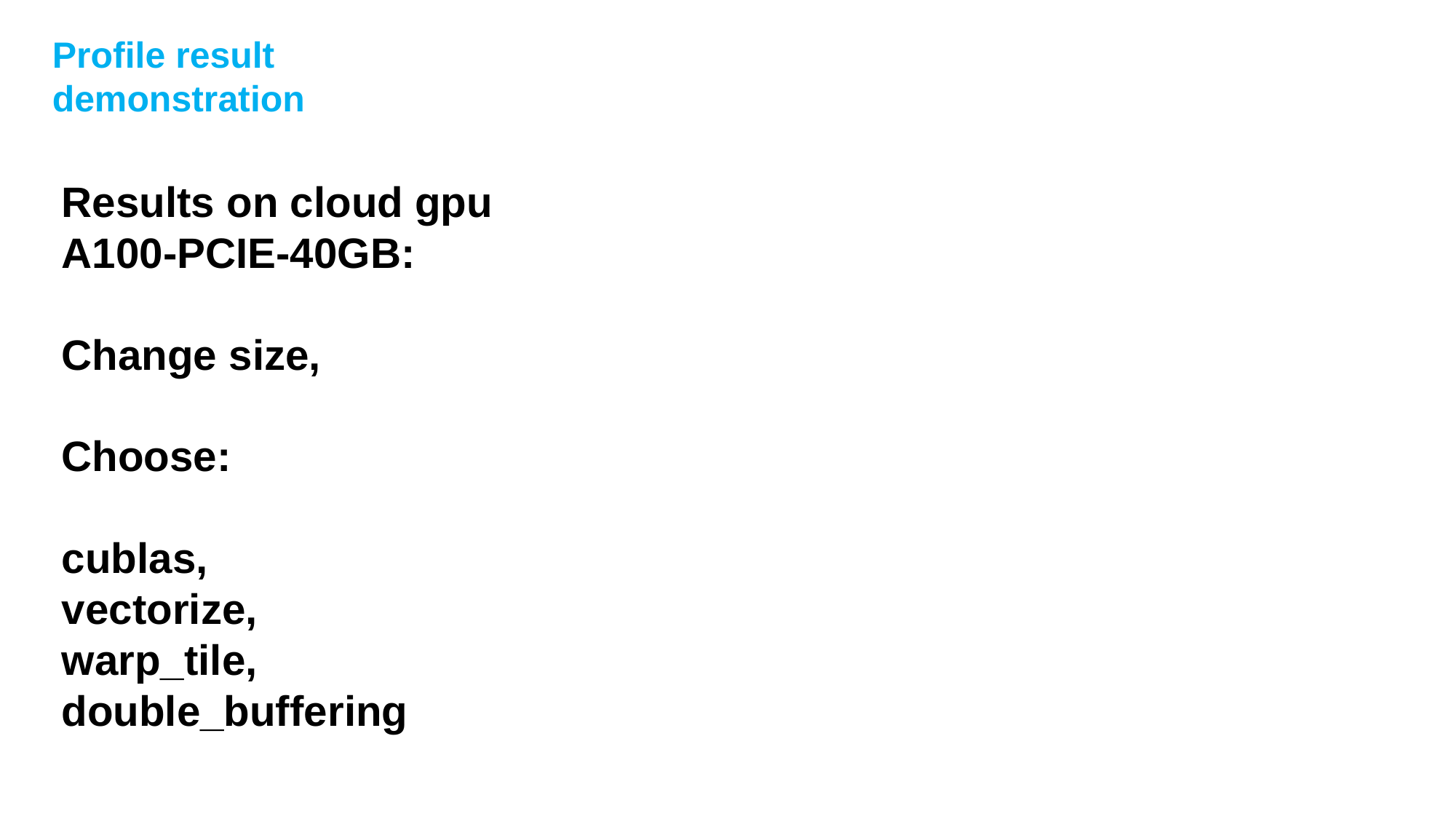

Profile result demonstration
Results on cloud gpu A100-PCIE-40GB:

Change size,

Choose:

cublas,
vectorize,
warp_tile,
double_buffering